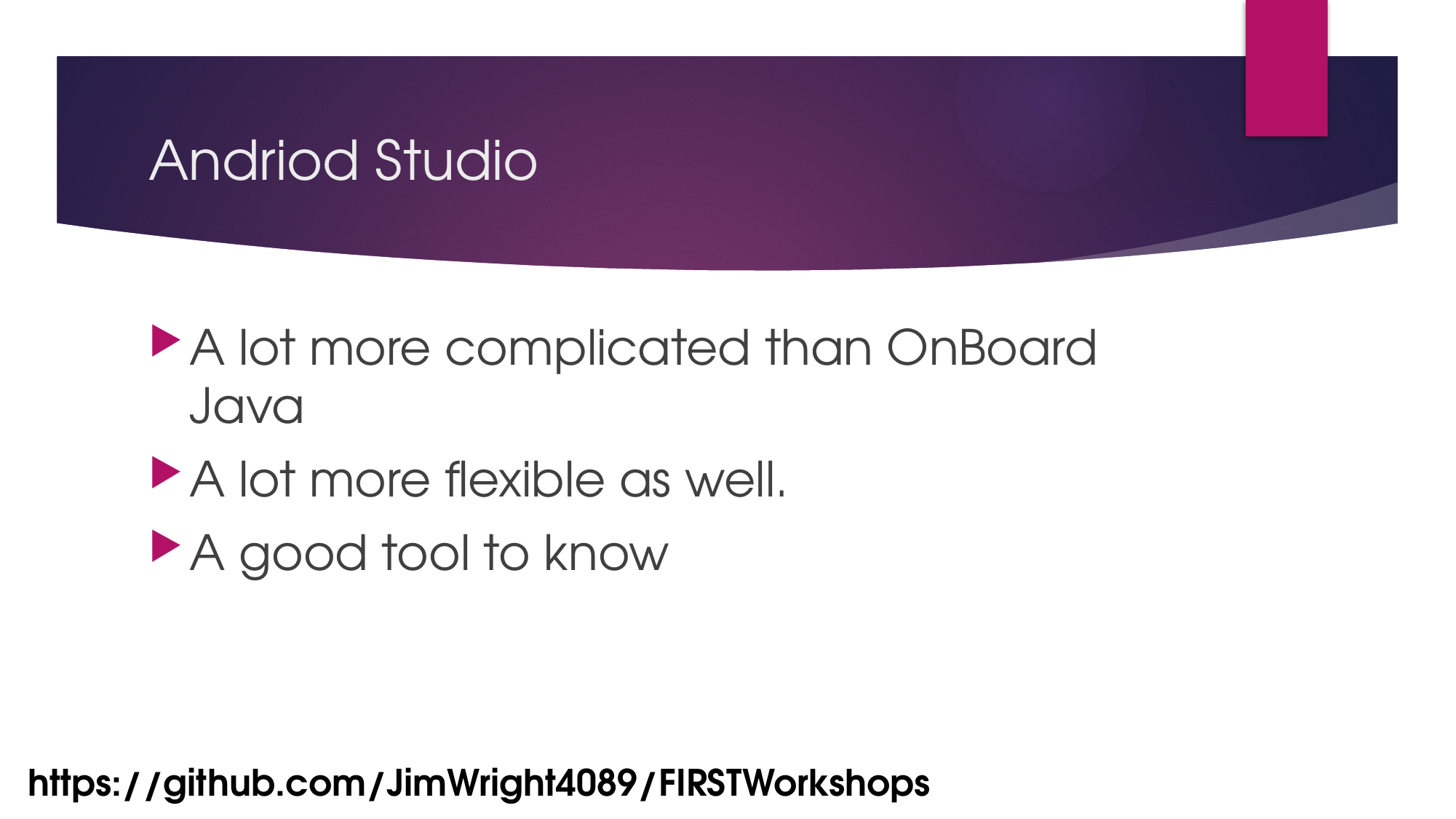

# Andriod Studio
A lot more complicated than OnBoard Java
A lot more flexible as well.
A good tool to know
https://github.com/JimWright4089/FIRSTWorkshops